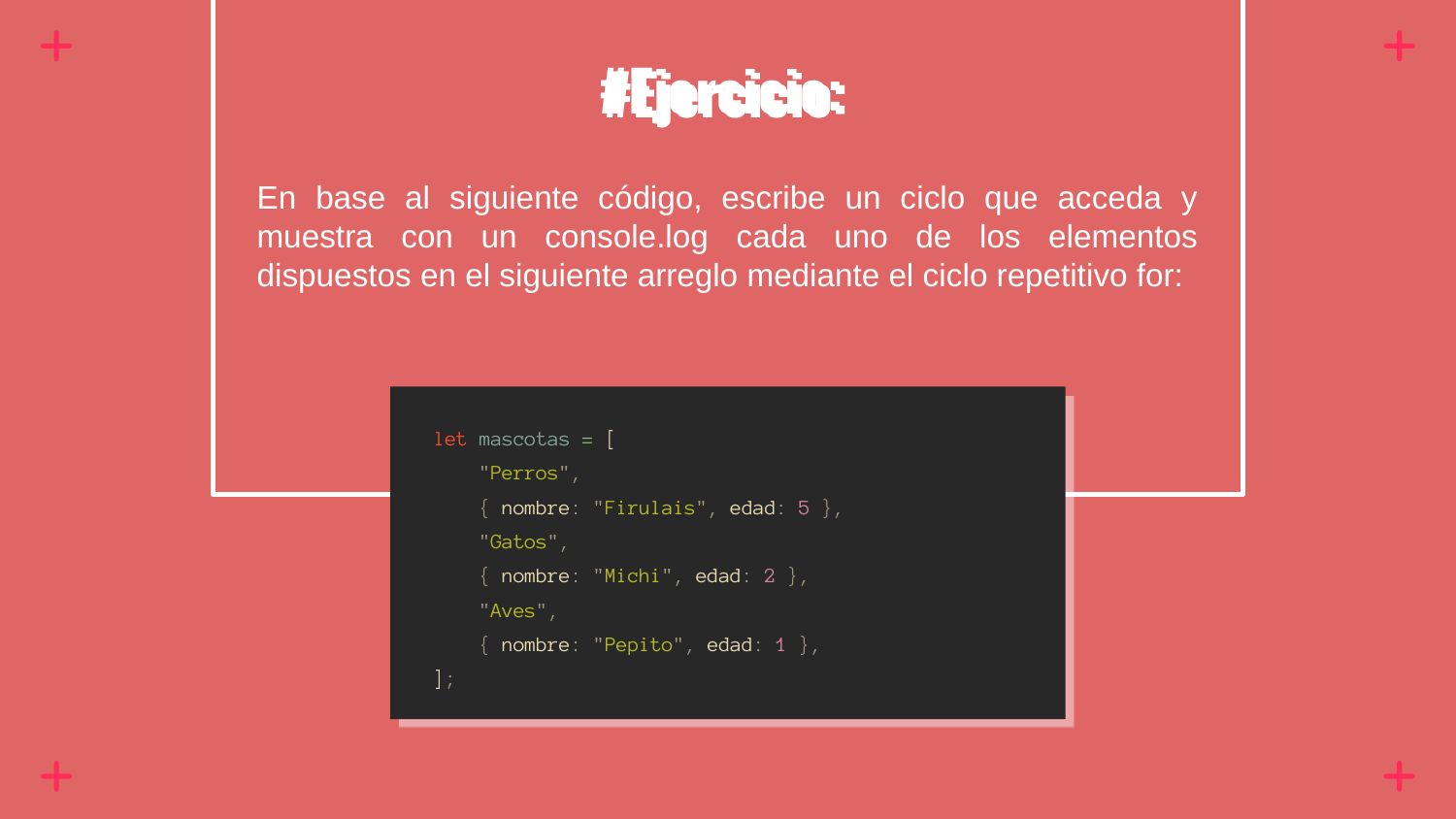

# #Ejercicio:
En base al siguiente código, escribe un ciclo que acceda y muestra con un console.log cada uno de los elementos dispuestos en el siguiente arreglo mediante el ciclo repetitivo for:
let mascotas = [
    "Perros",
    { nombre: "Firulais", edad: 5 },
    "Gatos",
    { nombre: "Michi", edad: 2 },
    "Aves",
    { nombre: "Pepito", edad: 1 },
];